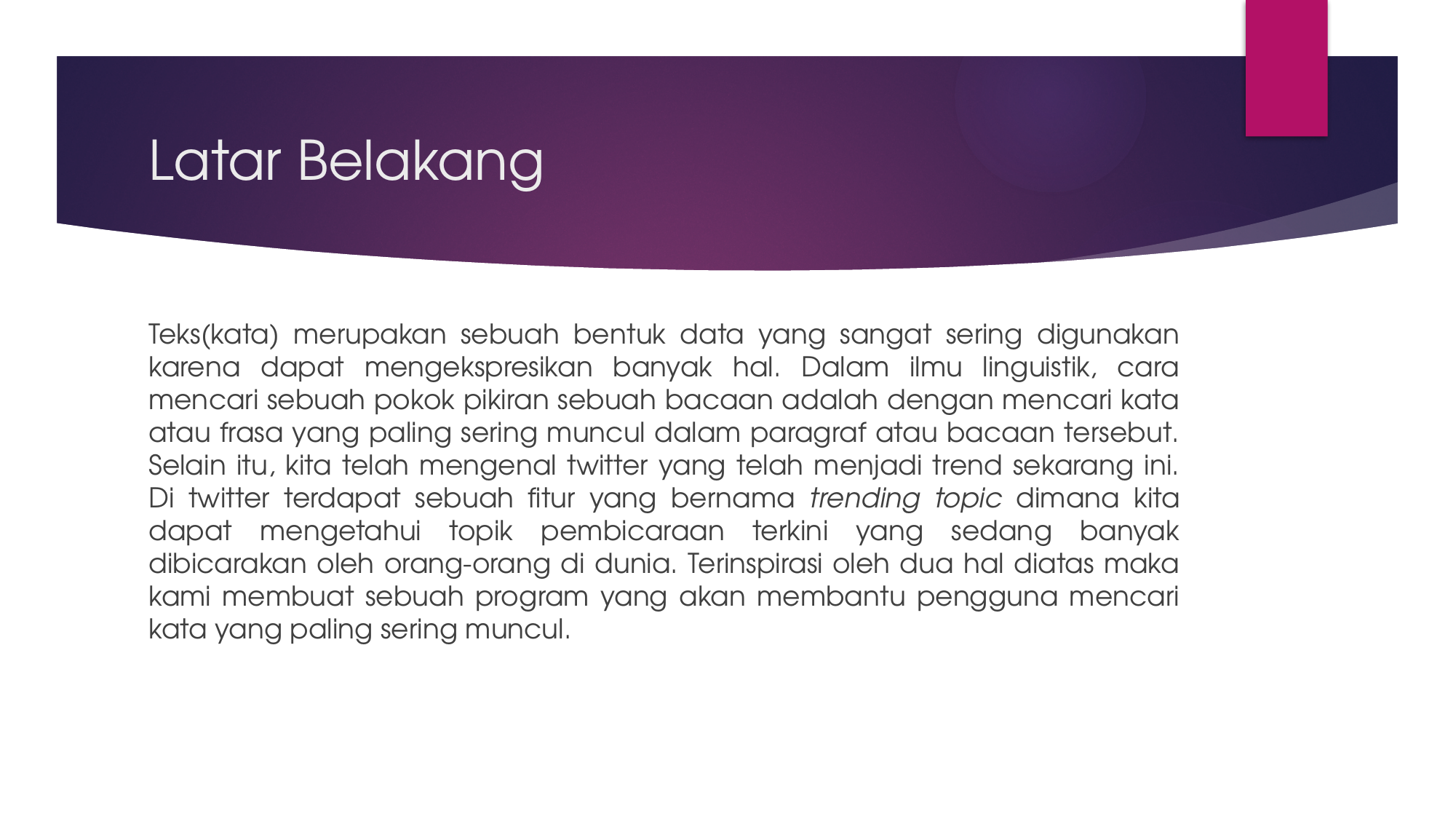

# Latar Belakang
Teks(kata) merupakan sebuah bentuk data yang sangat sering digunakan karena dapat mengekspresikan banyak hal. Dalam ilmu linguistik, cara mencari sebuah pokok pikiran sebuah bacaan adalah dengan mencari kata atau frasa yang paling sering muncul dalam paragraf atau bacaan tersebut. Selain itu, kita telah mengenal twitter yang telah menjadi trend sekarang ini. Di twitter terdapat sebuah fitur yang bernama trending topic dimana kita dapat mengetahui topik pembicaraan terkini yang sedang banyak dibicarakan oleh orang-orang di dunia. Terinspirasi oleh dua hal diatas maka kami membuat sebuah program yang akan membantu pengguna mencari kata yang paling sering muncul.